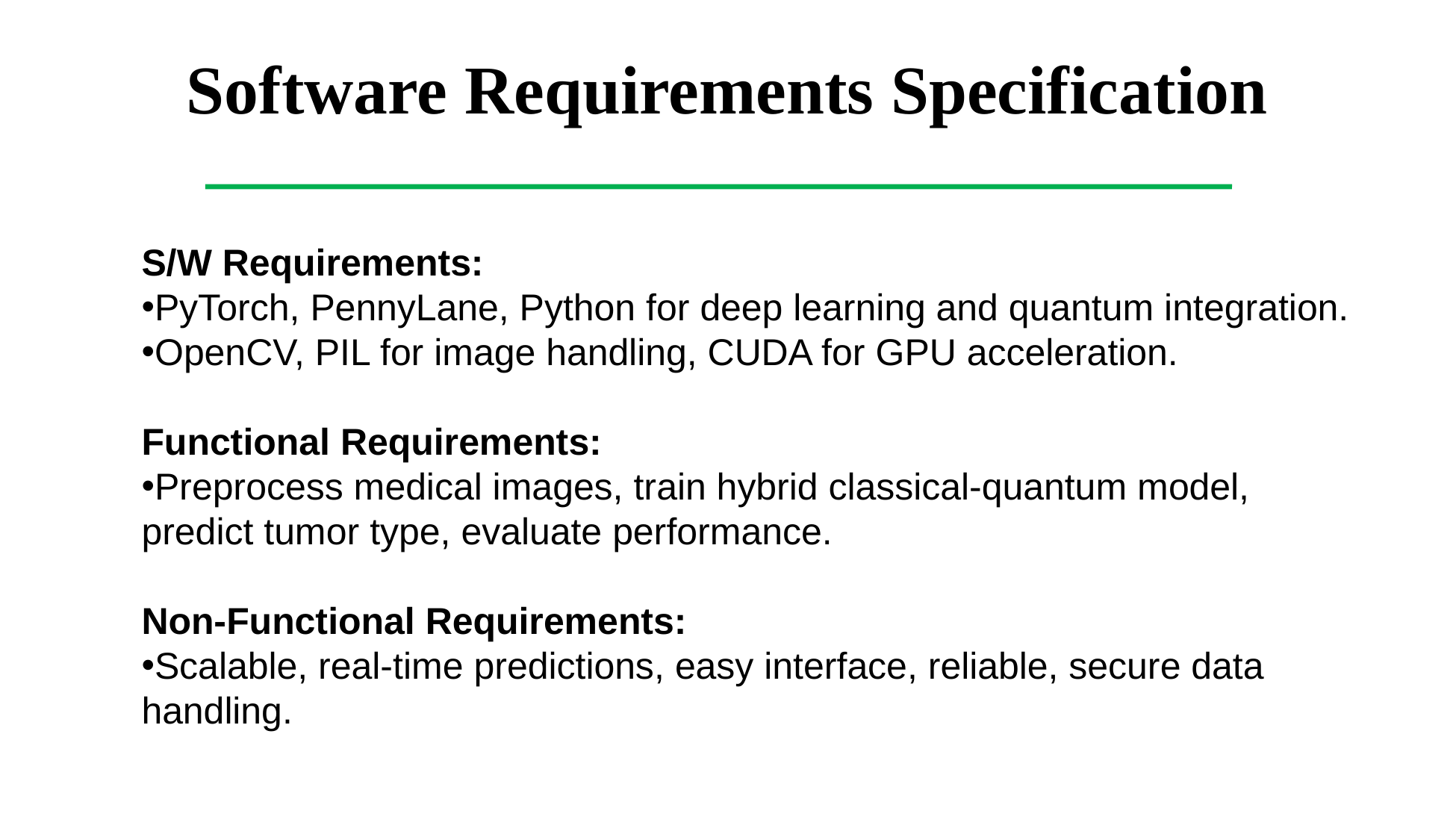

Software Requirements Specification

S/W Requirements:
PyTorch, PennyLane, Python for deep learning and quantum integration.
OpenCV, PIL for image handling, CUDA for GPU acceleration.

Functional Requirements:
Preprocess medical images, train hybrid classical-quantum model, predict tumor type, evaluate performance.

Non-Functional Requirements:
Scalable, real-time predictions, easy interface, reliable, secure data handling.